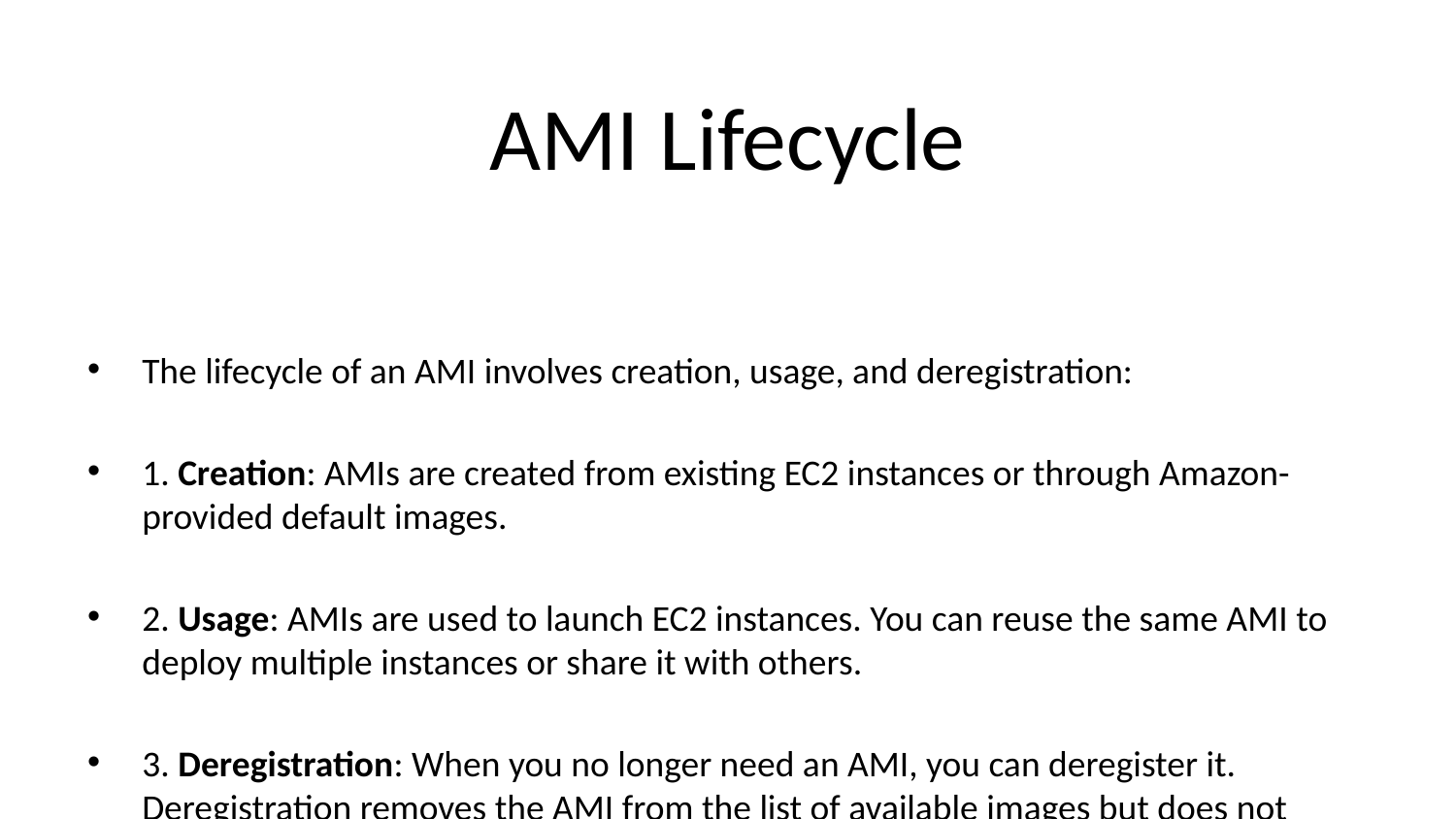

# AMI Lifecycle

The lifecycle of an AMI involves creation, usage, and deregistration:

1. Creation: AMIs are created from existing EC2 instances or through Amazon-provided default images.

2. Usage: AMIs are used to launch EC2 instances. You can reuse the same AMI to deploy multiple instances or share it with others.

3. Deregistration: When you no longer need an AMI, you can deregister it. Deregistration removes the AMI from the list of available images but does not delete the underlying snapshots. You can delete the snapshots separately if needed.